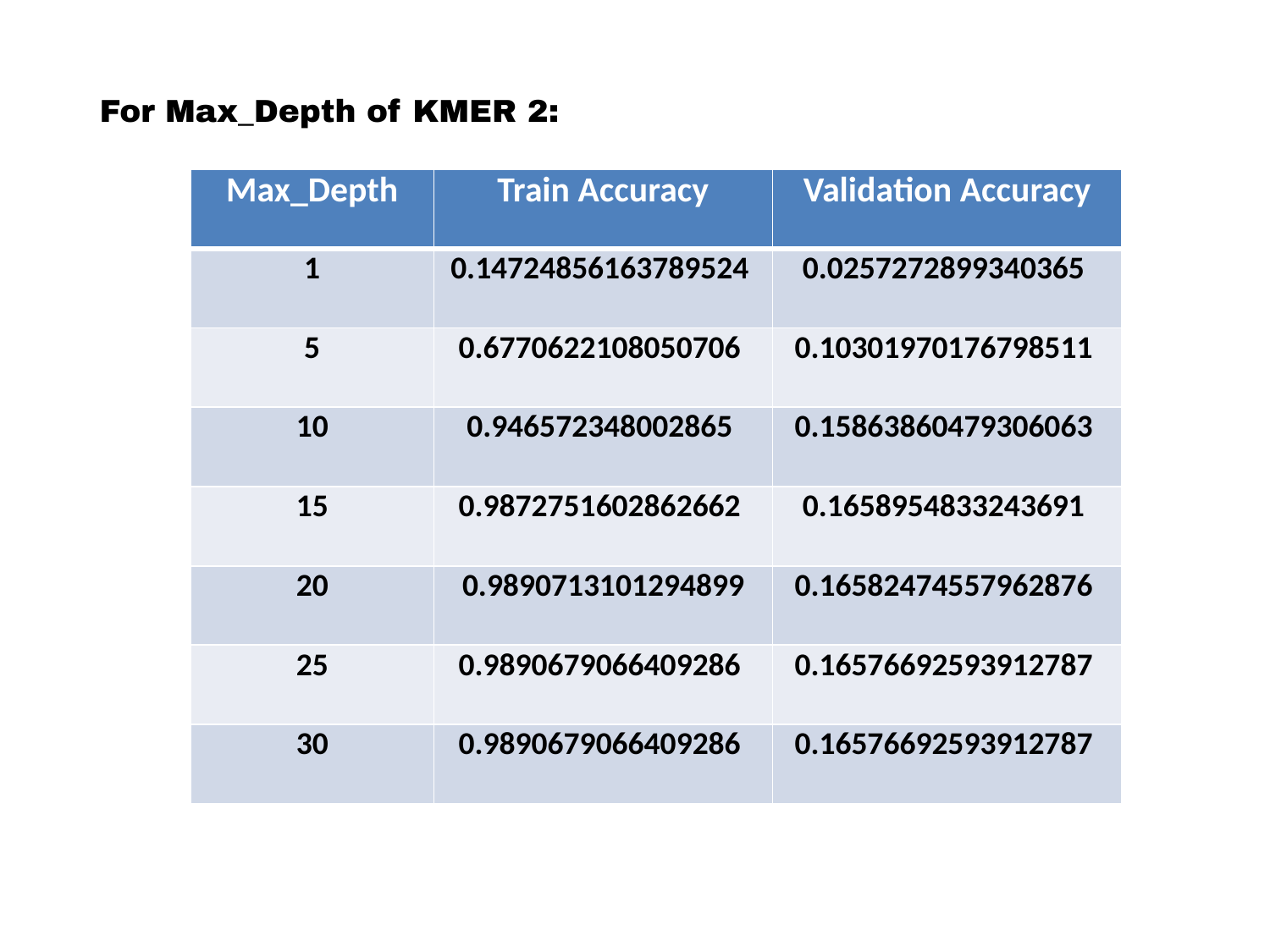

For Max_Depth of KMER 2:
| Max\_Depth | Train Accuracy | Validation Accuracy |
| --- | --- | --- |
| 1 | 0.14724856163789524 | 0.0257272899340365 |
| 5 | 0.6770622108050706 | 0.10301970176798511 |
| 10 | 0.946572348002865 | 0.15863860479306063 |
| 15 | 0.9872751602862662 | 0.1658954833243691 |
| 20 | 0.9890713101294899 | 0.16582474557962876 |
| 25 | 0.9890679066409286 | 0.16576692593912787 |
| 30 | 0.9890679066409286 | 0.16576692593912787 |